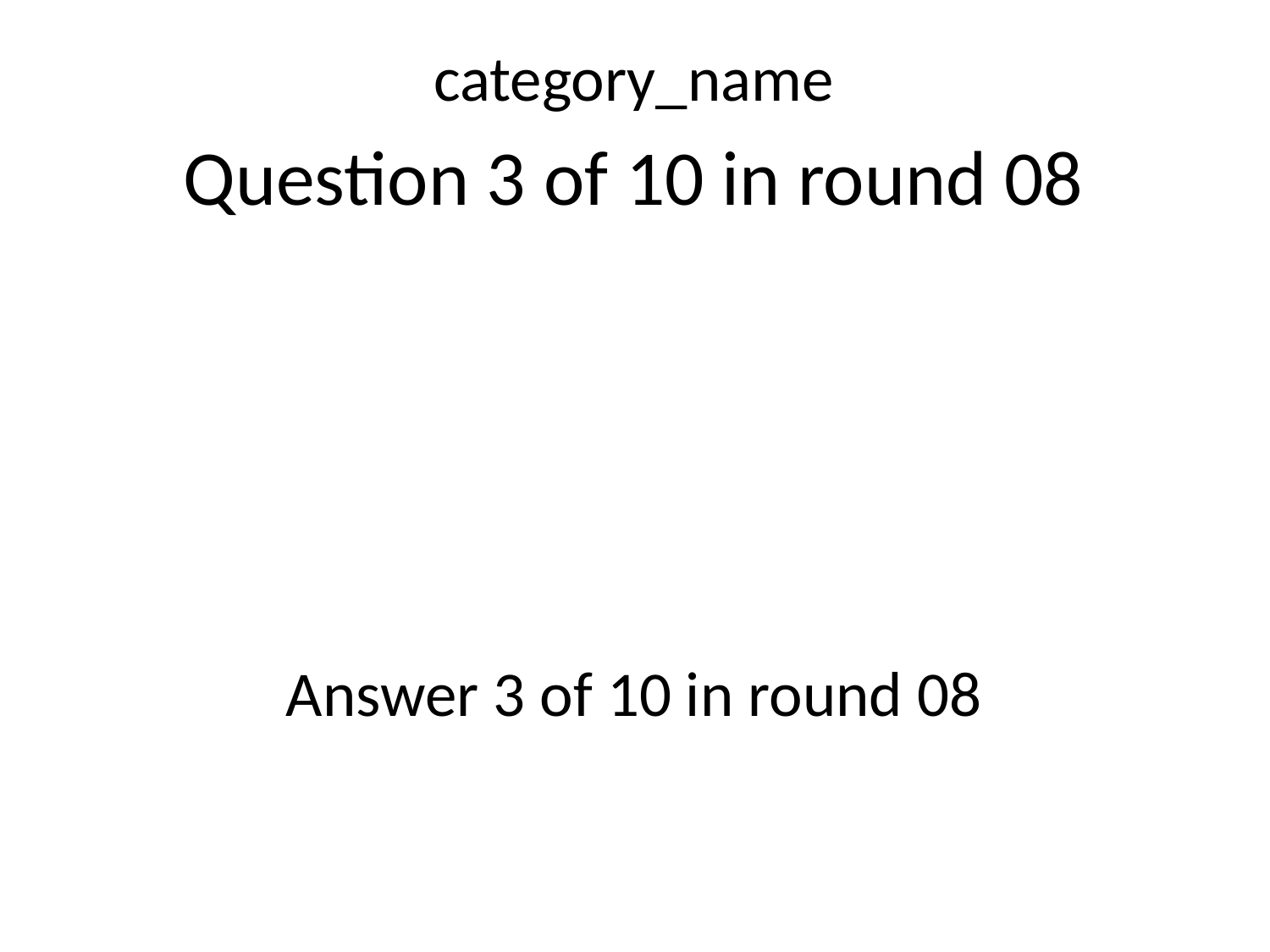

category_name
Question 3 of 10 in round 08
Answer 3 of 10 in round 08